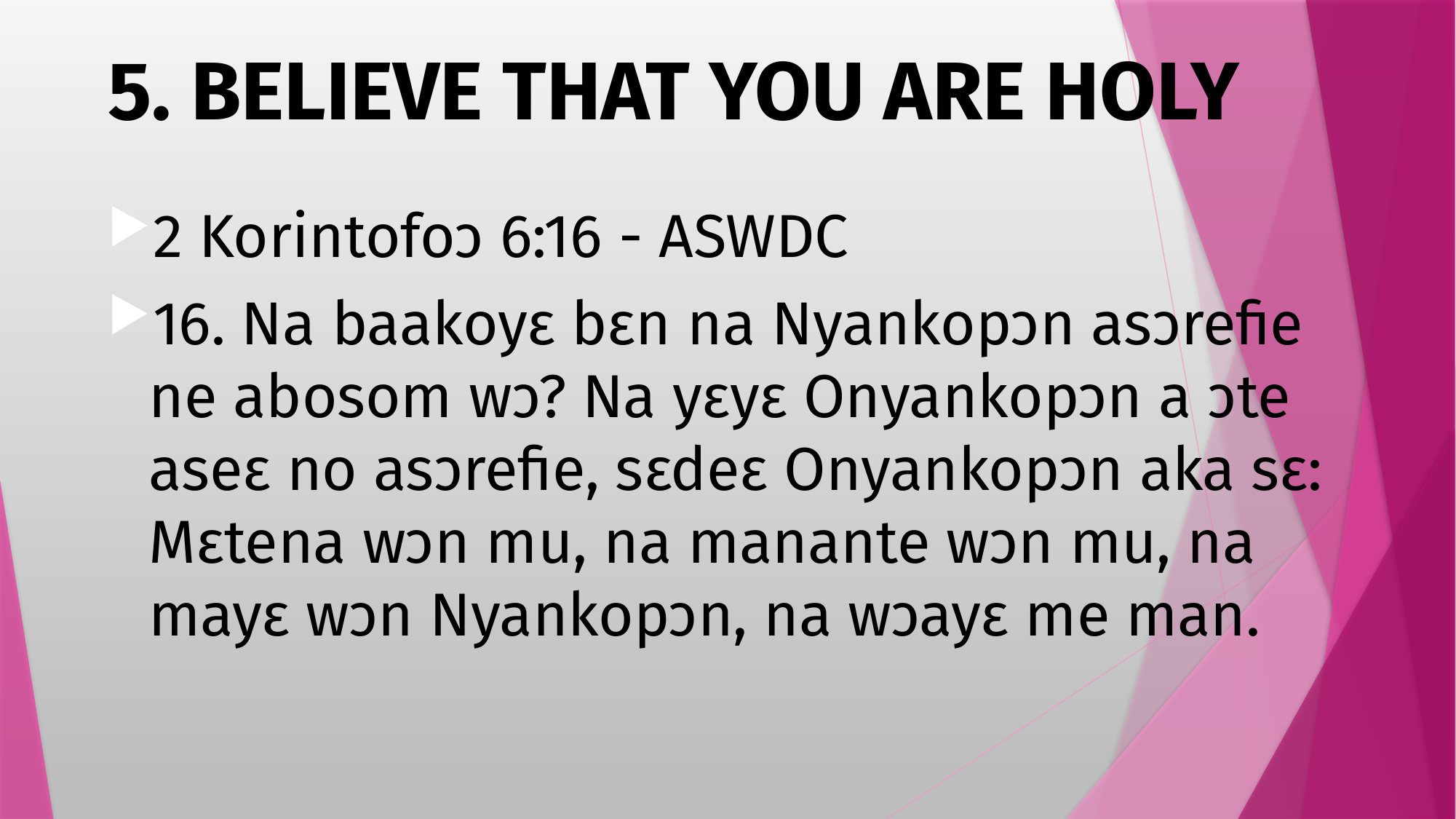

# 5. BELIEVE THAT YOU ARE HOLY
2 Korintofoɔ 6:16 - ASWDC
16. Na baakoyɛ bɛn na Nyankopɔn asɔrefie ne abosom wɔ? Na yɛyɛ Onyankopɔn a ɔte aseɛ no asɔrefie, sɛdeɛ Onyankopɔn aka sɛ: Mɛtena wɔn mu, na manante wɔn mu, na mayɛ wɔn Nyankopɔn, na wɔayɛ me man.